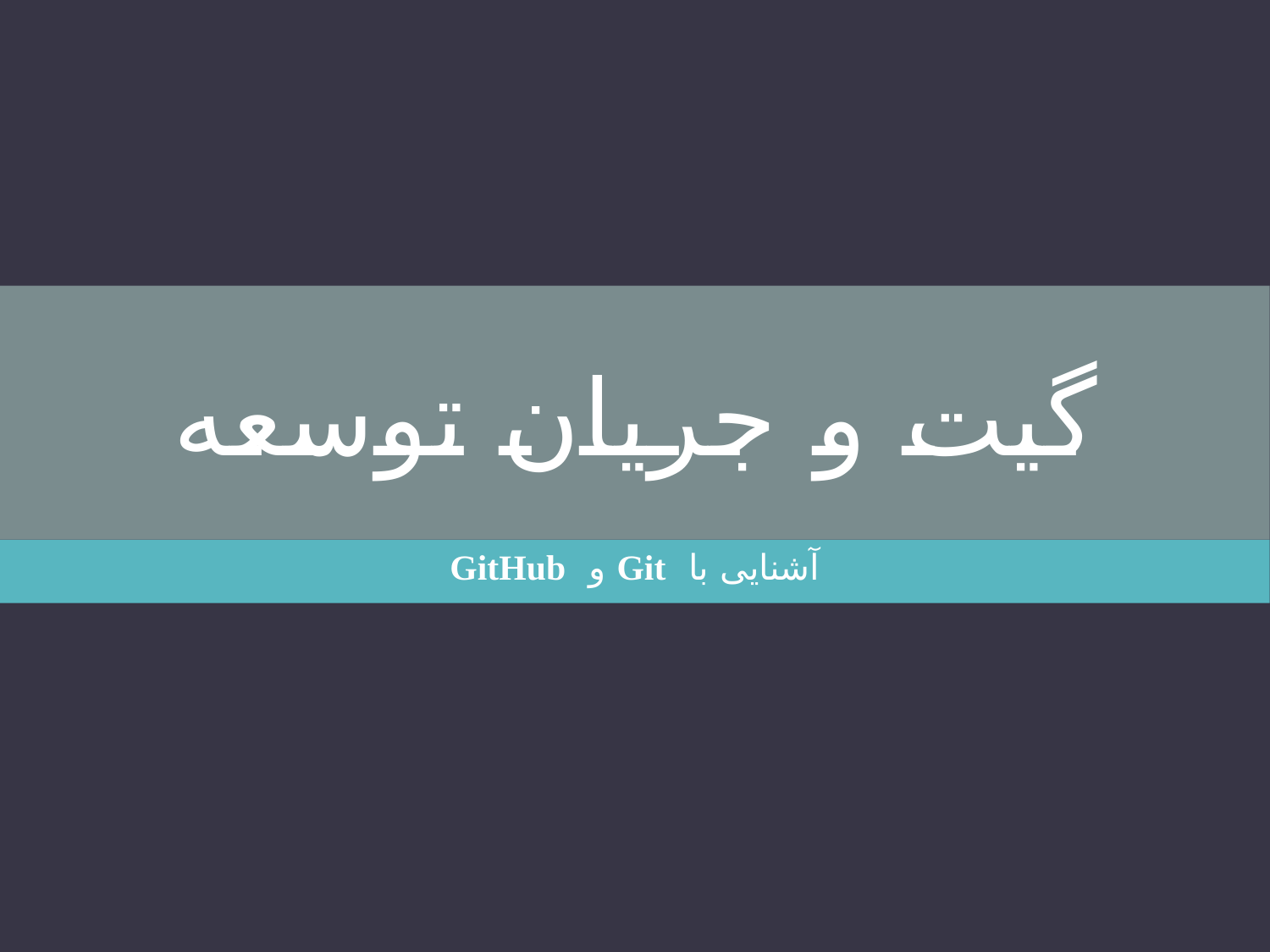

# گیت و جریان توسعه
آشنایی با  Git و  GitHub